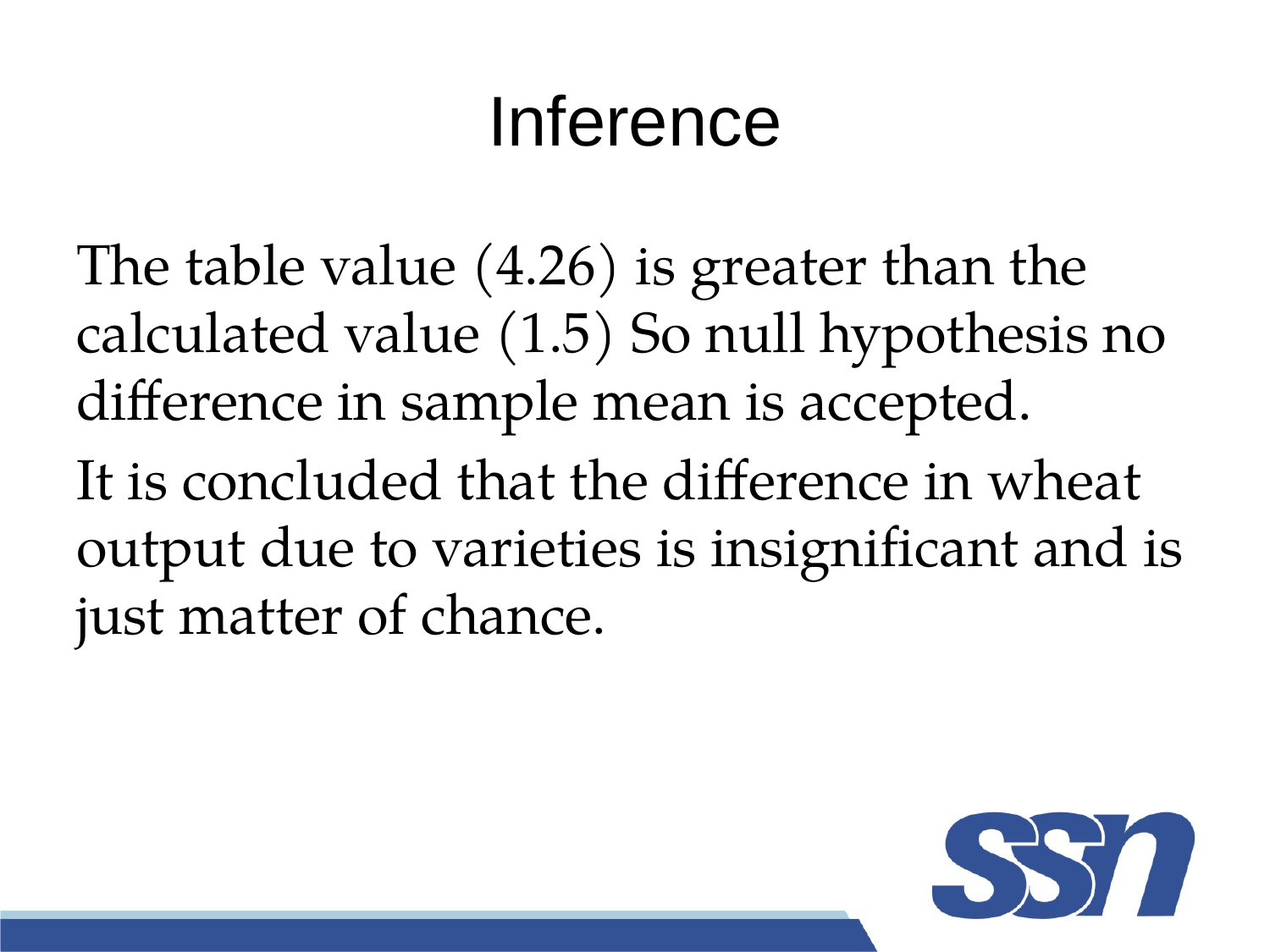

# Inference
The table value (4.26) is greater than the calculated value (1.5) So null hypothesis no difference in sample mean is accepted.
It is concluded that the difference in wheat output due to varieties is insignificant and is just matter of chance.